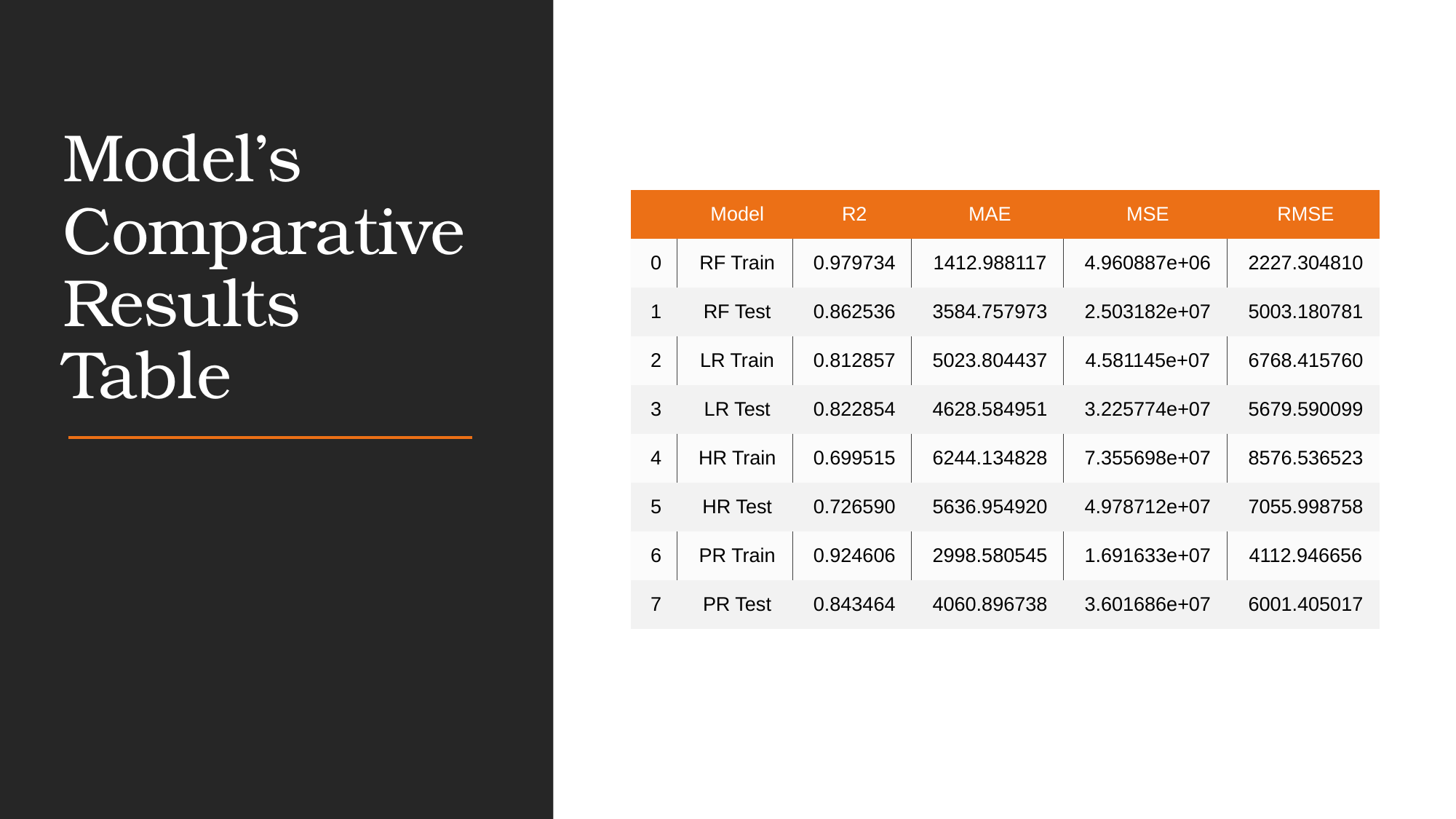

# Model’s Comparative Results Table
|  | Model | R2 | MAE | MSE | RMSE |
| --- | --- | --- | --- | --- | --- |
| 0 | RF Train | 0.979734 | 1412.988117 | 4.960887e+06 | 2227.304810 |
| 1 | RF Test | 0.862536 | 3584.757973 | 2.503182e+07 | 5003.180781 |
| 2 | LR Train | 0.812857 | 5023.804437 | 4.581145e+07 | 6768.415760 |
| 3 | LR Test | 0.822854 | 4628.584951 | 3.225774e+07 | 5679.590099 |
| 4 | HR Train | 0.699515 | 6244.134828 | 7.355698e+07 | 8576.536523 |
| 5 | HR Test | 0.726590 | 5636.954920 | 4.978712e+07 | 7055.998758 |
| 6 | PR Train | 0.924606 | 2998.580545 | 1.691633e+07 | 4112.946656 |
| 7 | PR Test | 0.843464 | 4060.896738 | 3.601686e+07 | 6001.405017 |